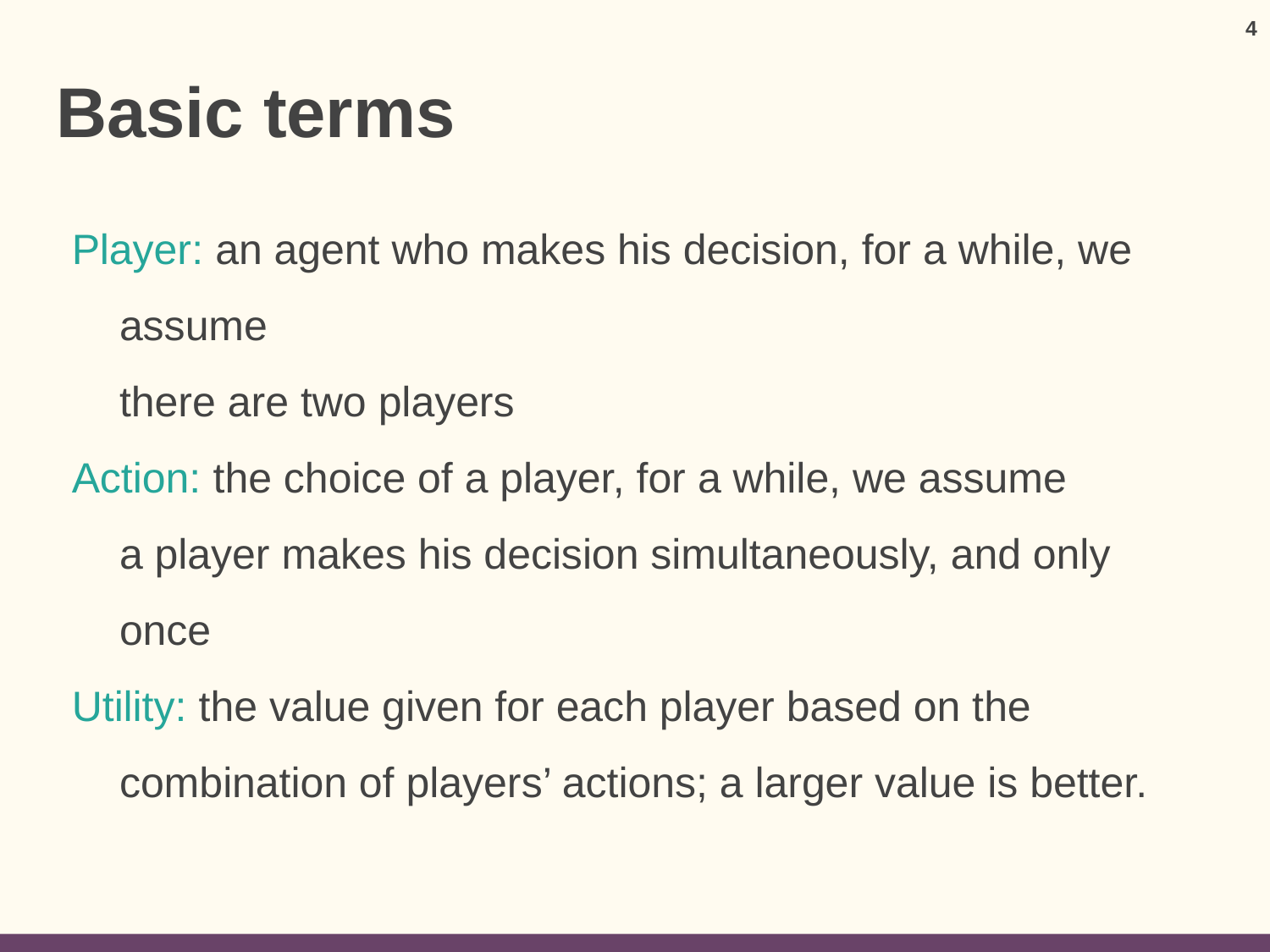

4
# Basic terms
Player: an agent who makes his decision, for a while, we assume
there are two players
Action: the choice of a player, for a while, we assume
a player makes his decision simultaneously, and only once
Utility: the value given for each player based on the combination of players’ actions; a larger value is better.